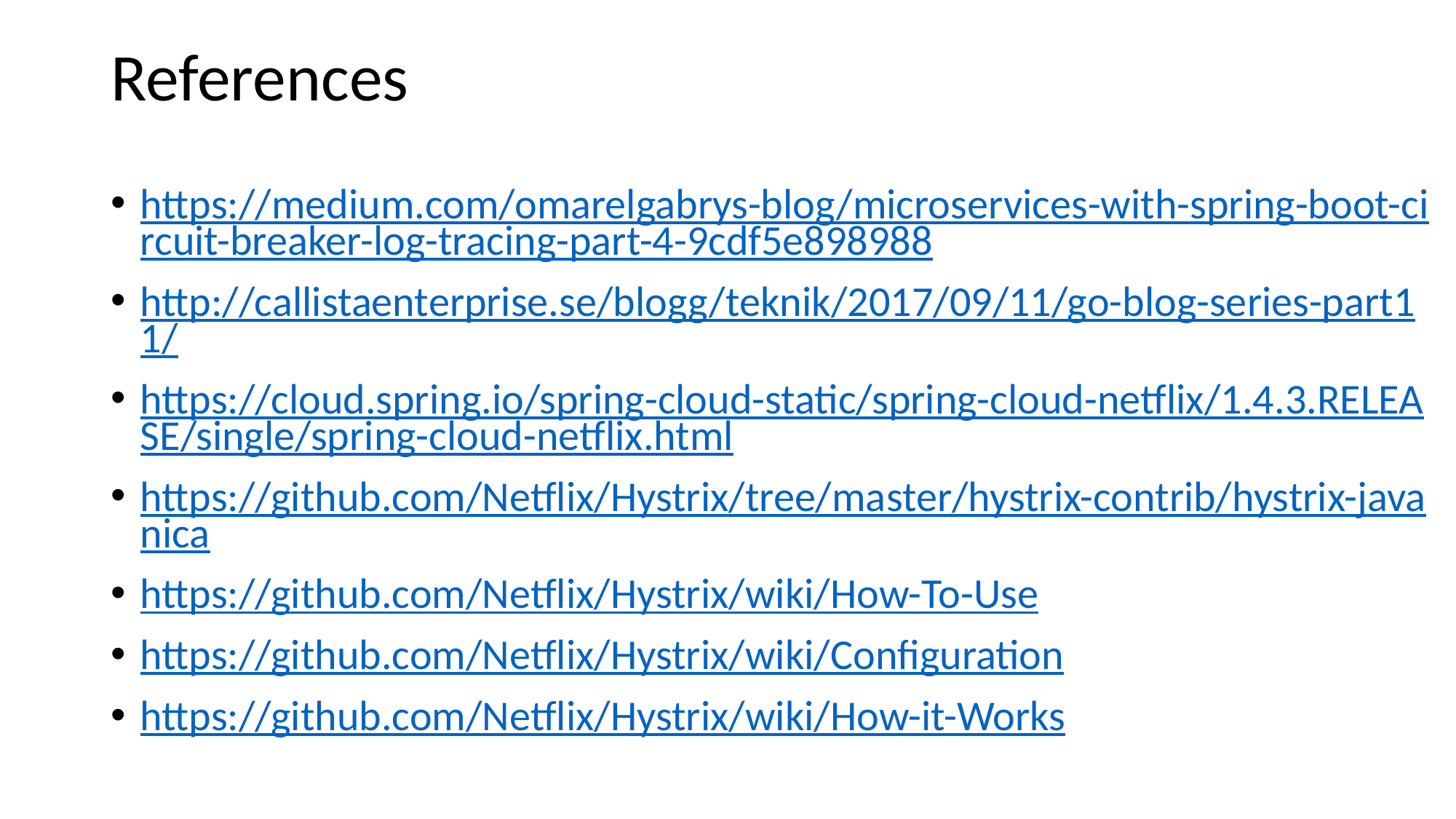

# References
https://medium.com/omarelgabrys-blog/microservices-with-spring-boot-circuit-breaker-log-tracing-part-4-9cdf5e898988
http://callistaenterprise.se/blogg/teknik/2017/09/11/go-blog-series-part11/
https://cloud.spring.io/spring-cloud-static/spring-cloud-netflix/1.4.3.RELEASE/single/spring-cloud-netflix.html
https://github.com/Netflix/Hystrix/tree/master/hystrix-contrib/hystrix-javanica
https://github.com/Netflix/Hystrix/wiki/How-To-Use
https://github.com/Netflix/Hystrix/wiki/Configuration
https://github.com/Netflix/Hystrix/wiki/How-it-Works